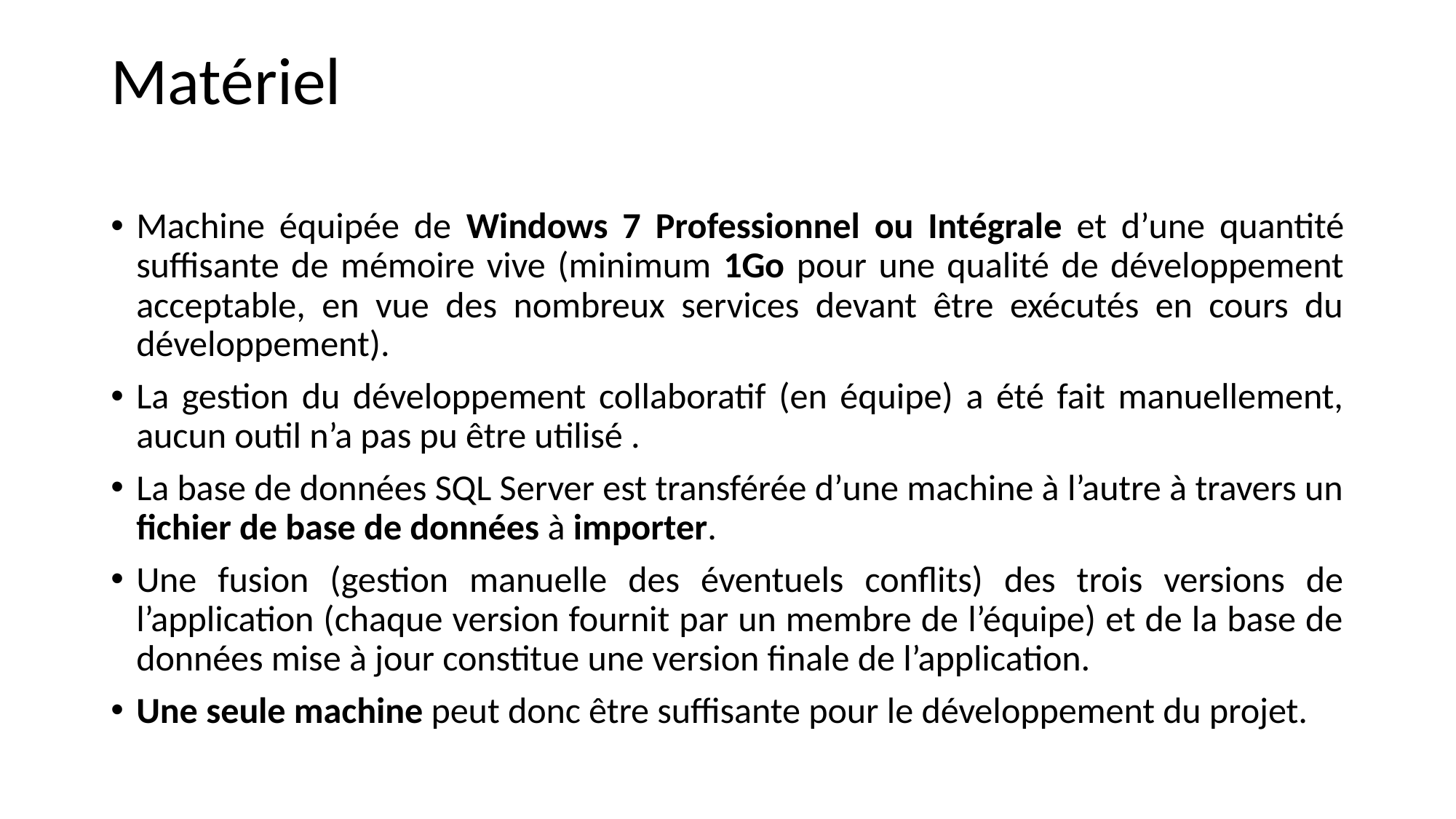

# Matériel
Machine équipée de Windows 7 Professionnel ou Intégrale et d’une quantité suffisante de mémoire vive (minimum 1Go pour une qualité de développement acceptable, en vue des nombreux services devant être exécutés en cours du développement).
La gestion du développement collaboratif (en équipe) a été fait manuellement, aucun outil n’a pas pu être utilisé .
La base de données SQL Server est transférée d’une machine à l’autre à travers un fichier de base de données à importer.
Une fusion (gestion manuelle des éventuels conflits) des trois versions de l’application (chaque version fournit par un membre de l’équipe) et de la base de données mise à jour constitue une version finale de l’application.
Une seule machine peut donc être suffisante pour le développement du projet.